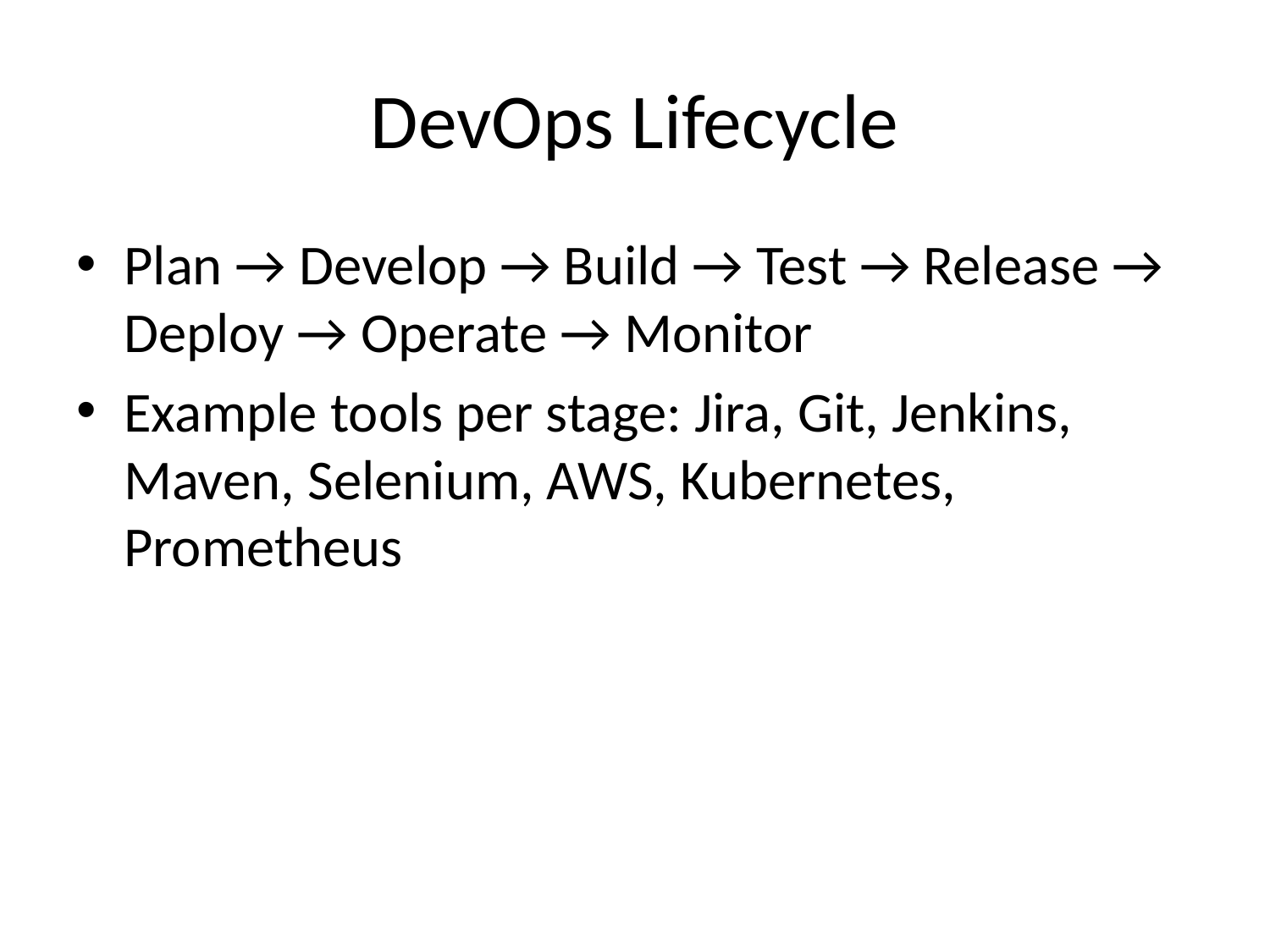

# DevOps Lifecycle
Plan → Develop → Build → Test → Release → Deploy → Operate → Monitor
Example tools per stage: Jira, Git, Jenkins, Maven, Selenium, AWS, Kubernetes, Prometheus